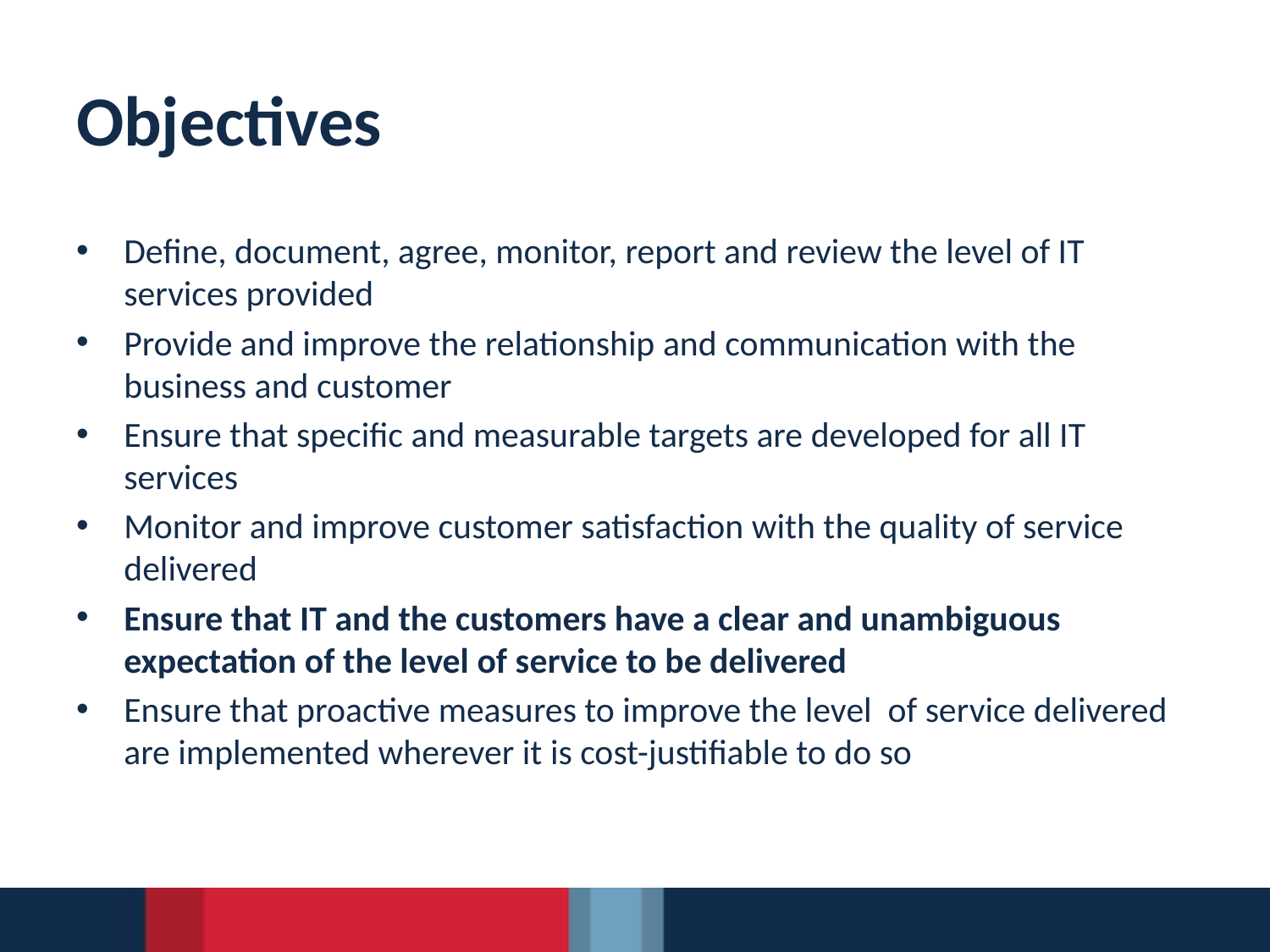

# Objectives
Define, document, agree, monitor, report and review the level of IT services provided
Provide and improve the relationship and communication with the business and customer
Ensure that specific and measurable targets are developed for all IT services
Monitor and improve customer satisfaction with the quality of service delivered
Ensure that IT and the customers have a clear and unambiguous expectation of the level of service to be delivered
Ensure that proactive measures to improve the level  of service delivered are implemented wherever it is cost-justifiable to do so